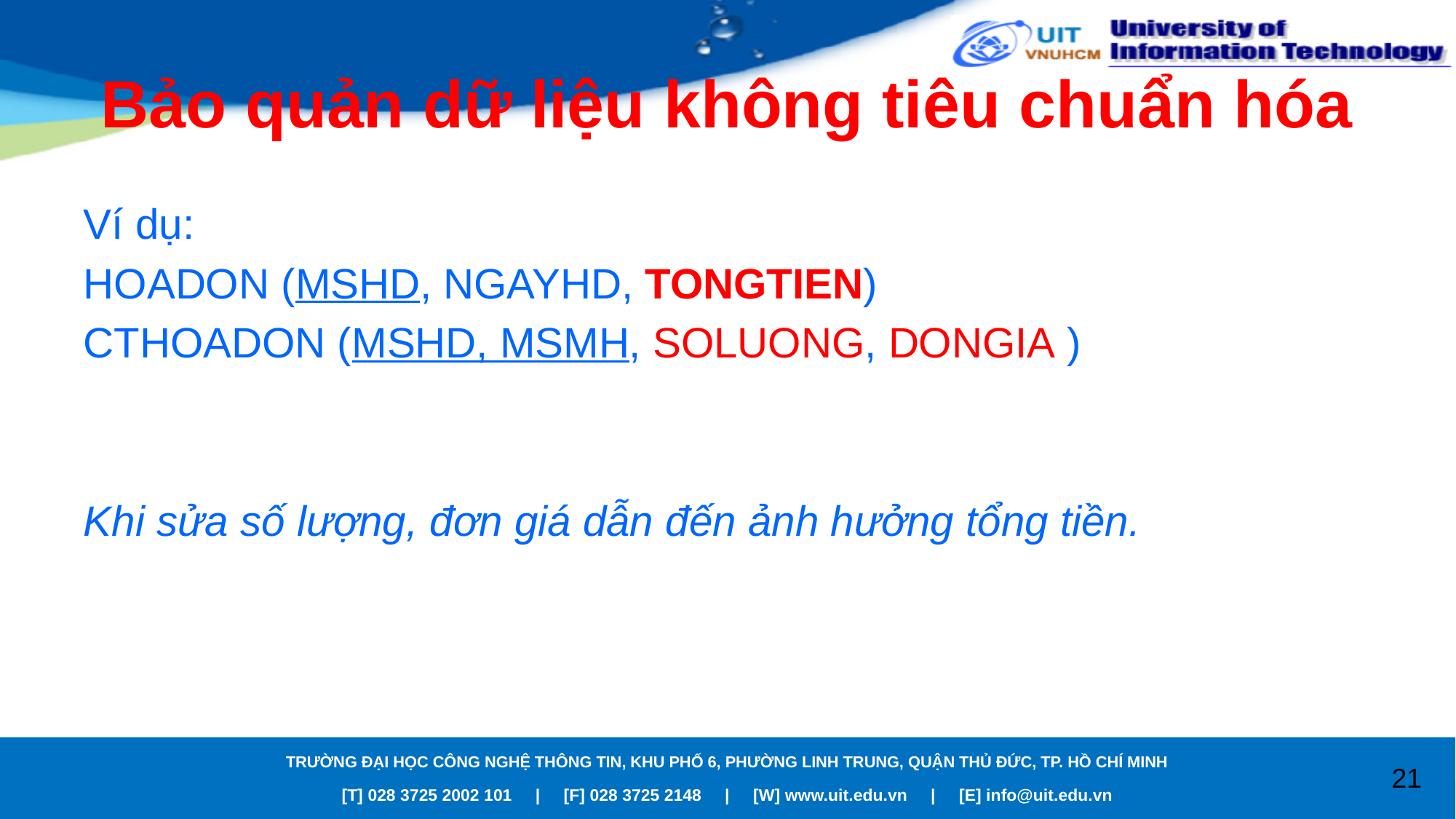

# Bảo quản dữ liệu không tiêu chuẩn hóa
Ví dụ:
HOADON (MSHD, NGAYHD, TONGTIEN)
CTHOADON (MSHD, MSMH, SOLUONG, DONGIA )

Khi sửa số lượng, đơn giá dẫn đến ảnh hưởng tổng tiền.